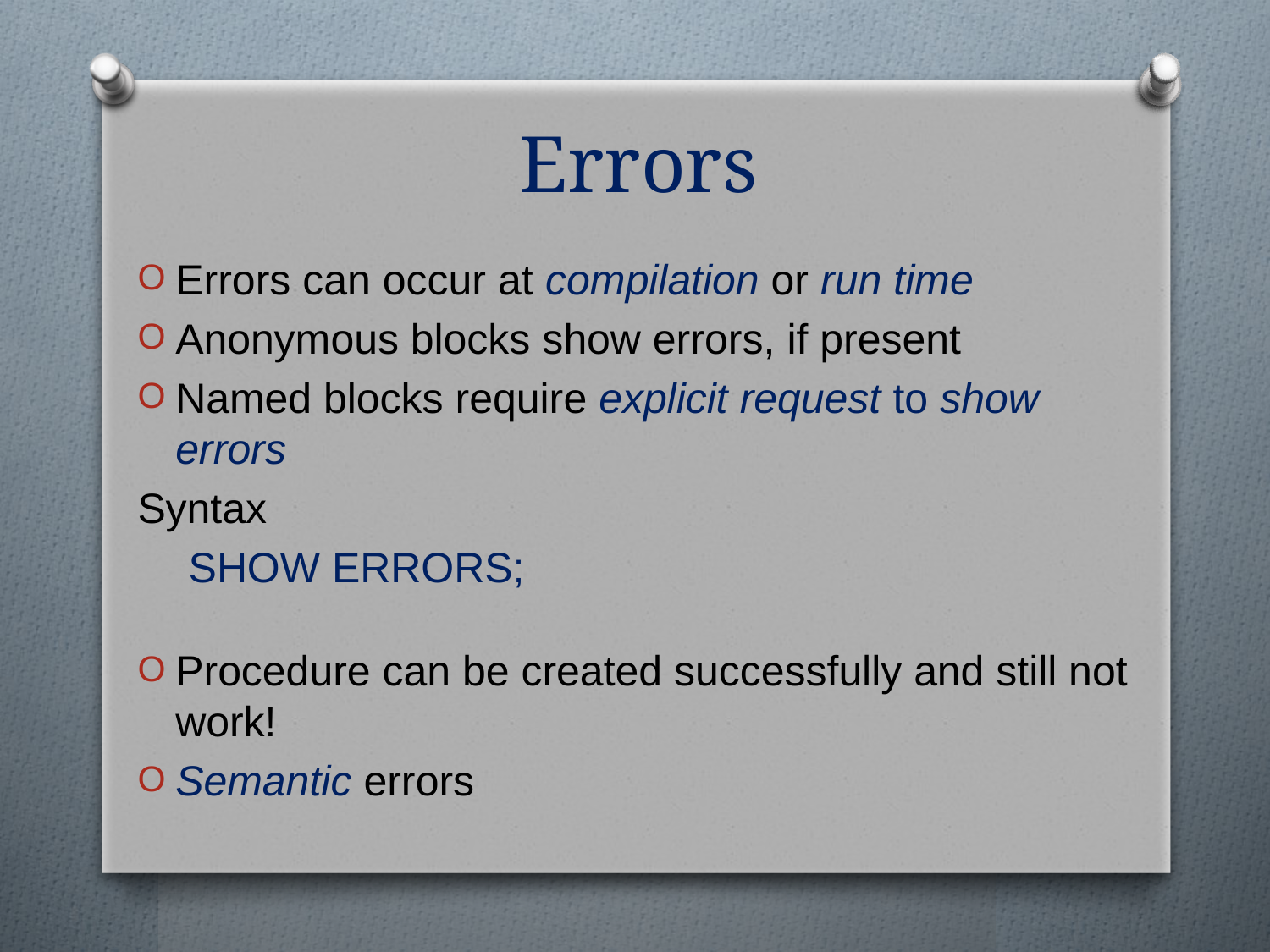

# Errors
Errors can occur at compilation or run time
Anonymous blocks show errors, if present
Named blocks require explicit request to show errors
Syntax
SHOW ERRORS;

Procedure can be created successfully and still not work!
Semantic errors